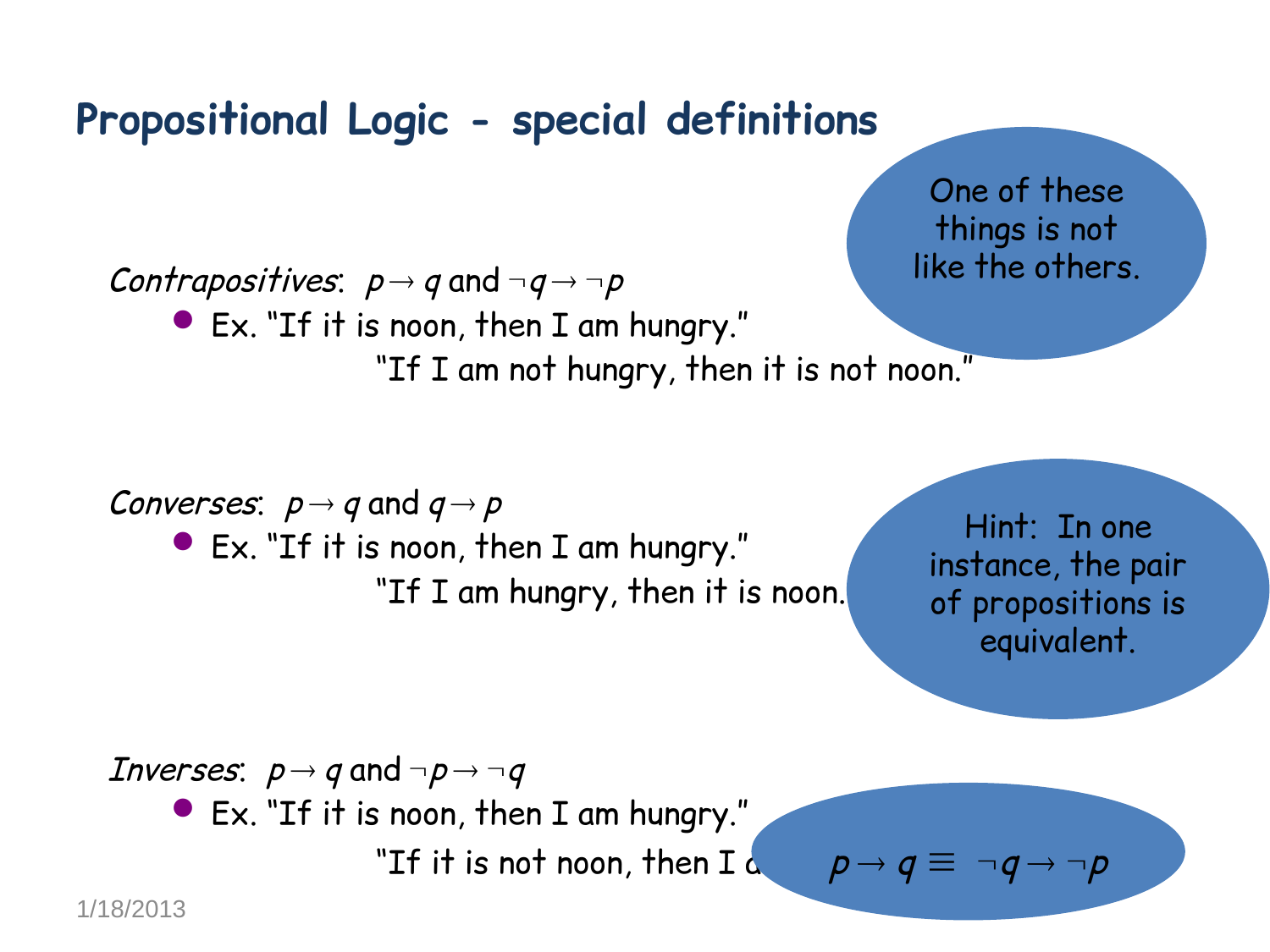

# Propositional Logic - special definitions

One of these things is not like the others.
Contrapositives:  p → q and ¬q → ¬p
Ex. “If it is noon, then I am hungry.”
		    “If I am not hungry, then it is not noon.”

Converses:  p → q and q → p
Ex. “If it is noon, then I am hungry.”
		    “If I am hungry, then it is noon.”

Inverses:  p → q and ¬p → ¬q
Ex. “If it is noon, then I am hungry.”
		    “If it is not noon, then I am not hungry.”

Hint:  In one instance, the pair of propositions is equivalent.

p → q ≡ ¬q → ¬p
1/18/2013